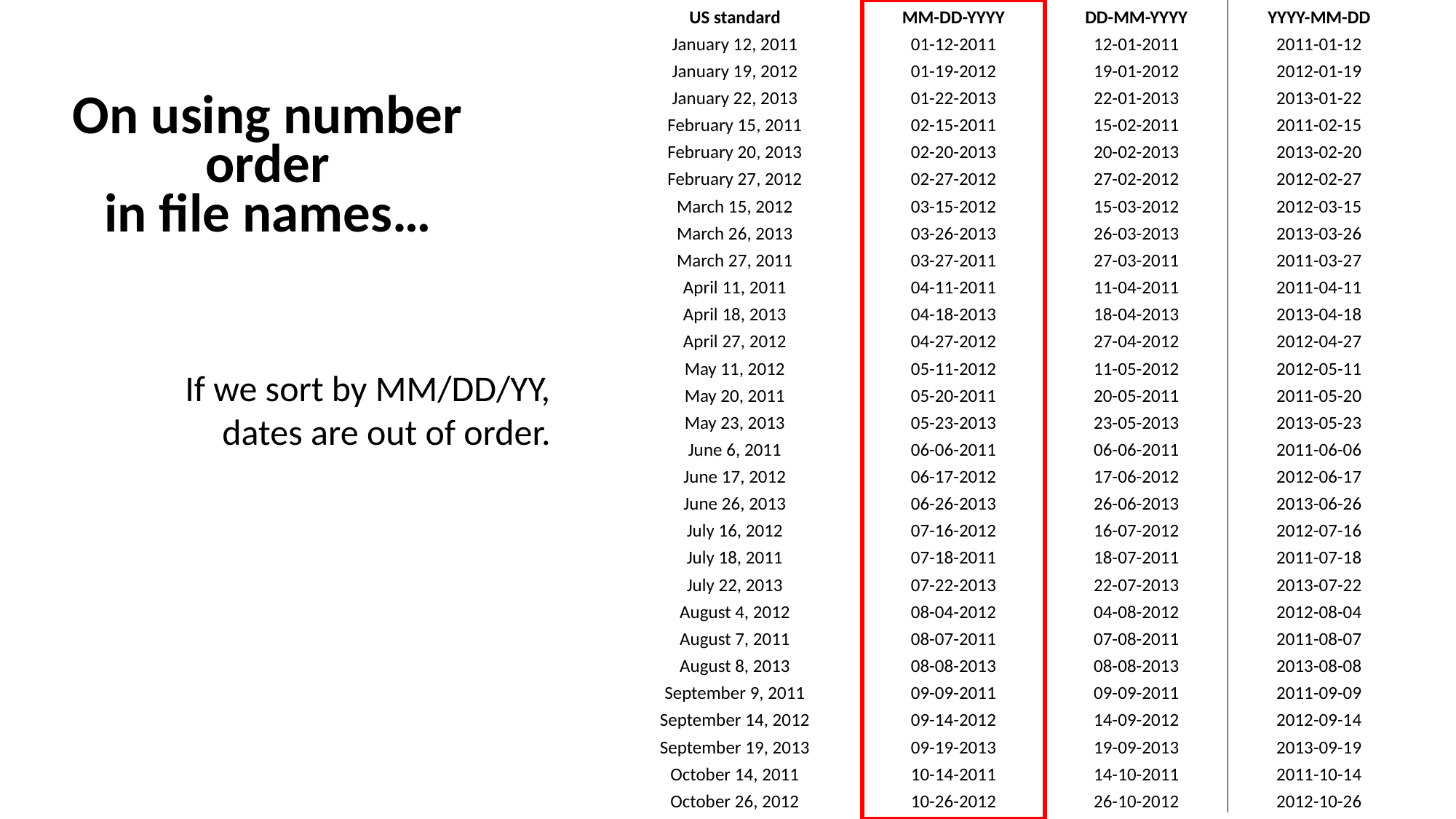

# On using number order in file names…
| US standard | MM-DD-YYYY | DD-MM-YYYY | YYYY-MM-DD |
| --- | --- | --- | --- |
| January 12, 2011 | 01-12-2011 | 12-01-2011 | 2011-01-12 |
| January 19, 2012 | 01-19-2012 | 19-01-2012 | 2012-01-19 |
| January 22, 2013 | 01-22-2013 | 22-01-2013 | 2013-01-22 |
| February 15, 2011 | 02-15-2011 | 15-02-2011 | 2011-02-15 |
| February 20, 2013 | 02-20-2013 | 20-02-2013 | 2013-02-20 |
| February 27, 2012 | 02-27-2012 | 27-02-2012 | 2012-02-27 |
| March 15, 2012 | 03-15-2012 | 15-03-2012 | 2012-03-15 |
| March 26, 2013 | 03-26-2013 | 26-03-2013 | 2013-03-26 |
| March 27, 2011 | 03-27-2011 | 27-03-2011 | 2011-03-27 |
| April 11, 2011 | 04-11-2011 | 11-04-2011 | 2011-04-11 |
| April 18, 2013 | 04-18-2013 | 18-04-2013 | 2013-04-18 |
| April 27, 2012 | 04-27-2012 | 27-04-2012 | 2012-04-27 |
| May 11, 2012 | 05-11-2012 | 11-05-2012 | 2012-05-11 |
| May 20, 2011 | 05-20-2011 | 20-05-2011 | 2011-05-20 |
| May 23, 2013 | 05-23-2013 | 23-05-2013 | 2013-05-23 |
| June 6, 2011 | 06-06-2011 | 06-06-2011 | 2011-06-06 |
| June 17, 2012 | 06-17-2012 | 17-06-2012 | 2012-06-17 |
| June 26, 2013 | 06-26-2013 | 26-06-2013 | 2013-06-26 |
| July 16, 2012 | 07-16-2012 | 16-07-2012 | 2012-07-16 |
| July 18, 2011 | 07-18-2011 | 18-07-2011 | 2011-07-18 |
| July 22, 2013 | 07-22-2013 | 22-07-2013 | 2013-07-22 |
| August 4, 2012 | 08-04-2012 | 04-08-2012 | 2012-08-04 |
| August 7, 2011 | 08-07-2011 | 07-08-2011 | 2011-08-07 |
| August 8, 2013 | 08-08-2013 | 08-08-2013 | 2013-08-08 |
| September 9, 2011 | 09-09-2011 | 09-09-2011 | 2011-09-09 |
| September 14, 2012 | 09-14-2012 | 14-09-2012 | 2012-09-14 |
| September 19, 2013 | 09-19-2013 | 19-09-2013 | 2013-09-19 |
| October 14, 2011 | 10-14-2011 | 14-10-2011 | 2011-10-14 |
| October 26, 2012 | 10-26-2012 | 26-10-2012 | 2012-10-26 |
If we sort by MM/DD/YY,
dates are out of order.